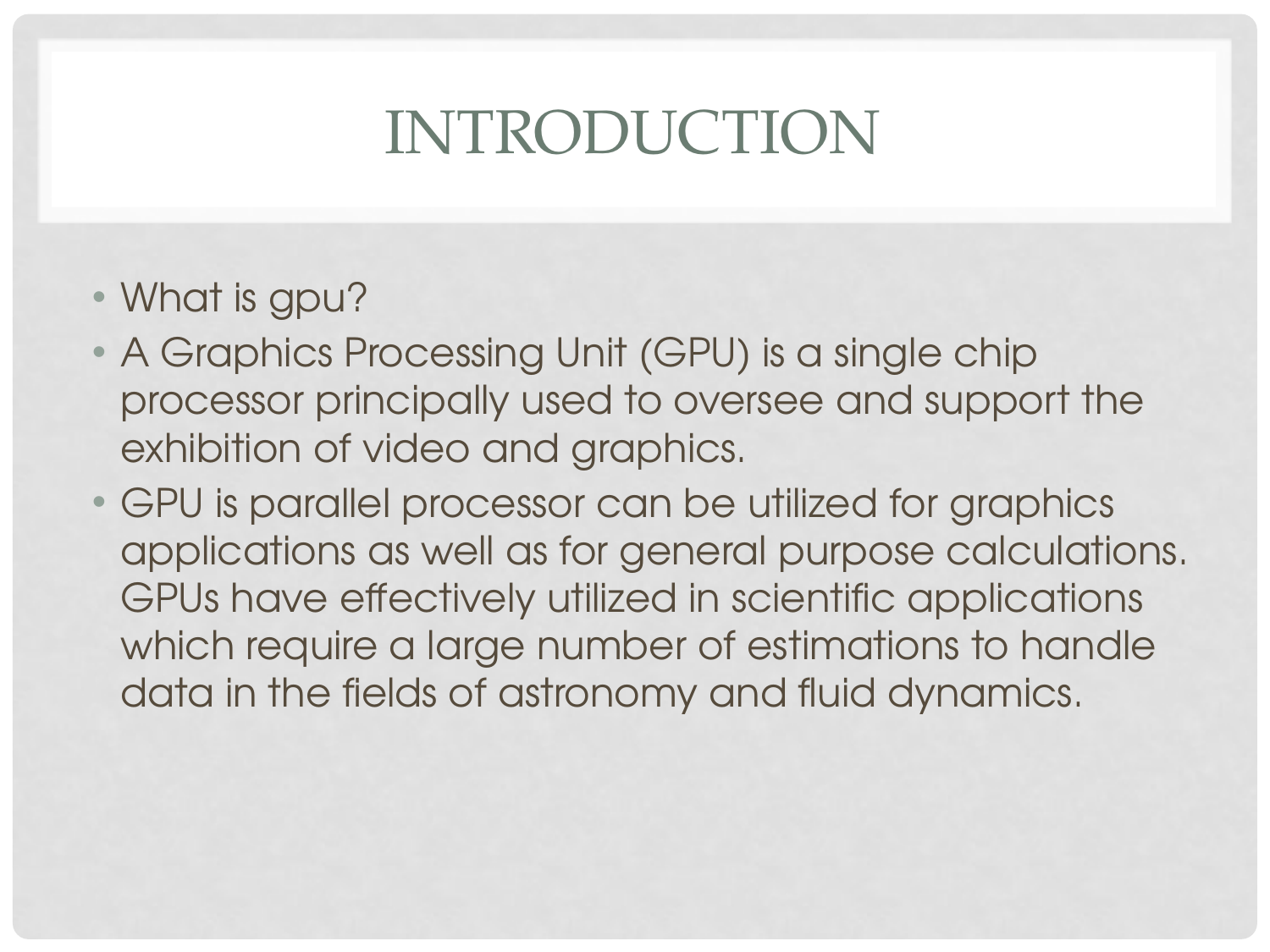

# introduction
What is gpu?
A Graphics Processing Unit (GPU) is a single chip processor principally used to oversee and support the exhibition of video and graphics.
GPU is parallel processor can be utilized for graphics applications as well as for general purpose calculations. GPUs have effectively utilized in scientiﬁc applications which require a large number of estimations to handle data in the ﬁelds of astronomy and ﬂuid dynamics.